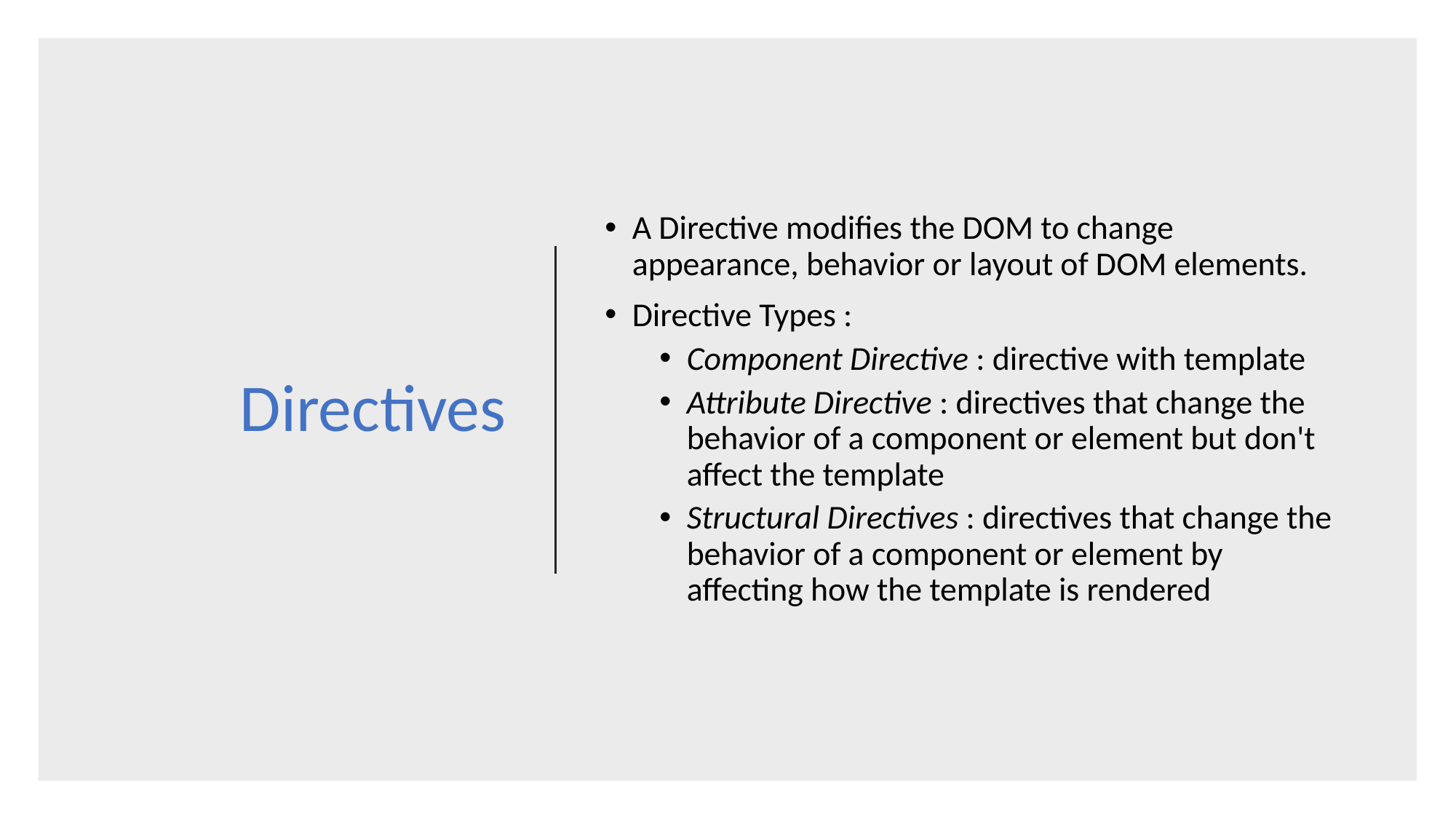

# Directives
A Directive modifies the DOM to change appearance, behavior or layout of DOM elements.
Directive Types :
Component Directive : directive with template
Attribute Directive : directives that change the behavior of a component or element but don't affect the template
Structural Directives : directives that change the behavior of a component or element by affecting how the template is rendered